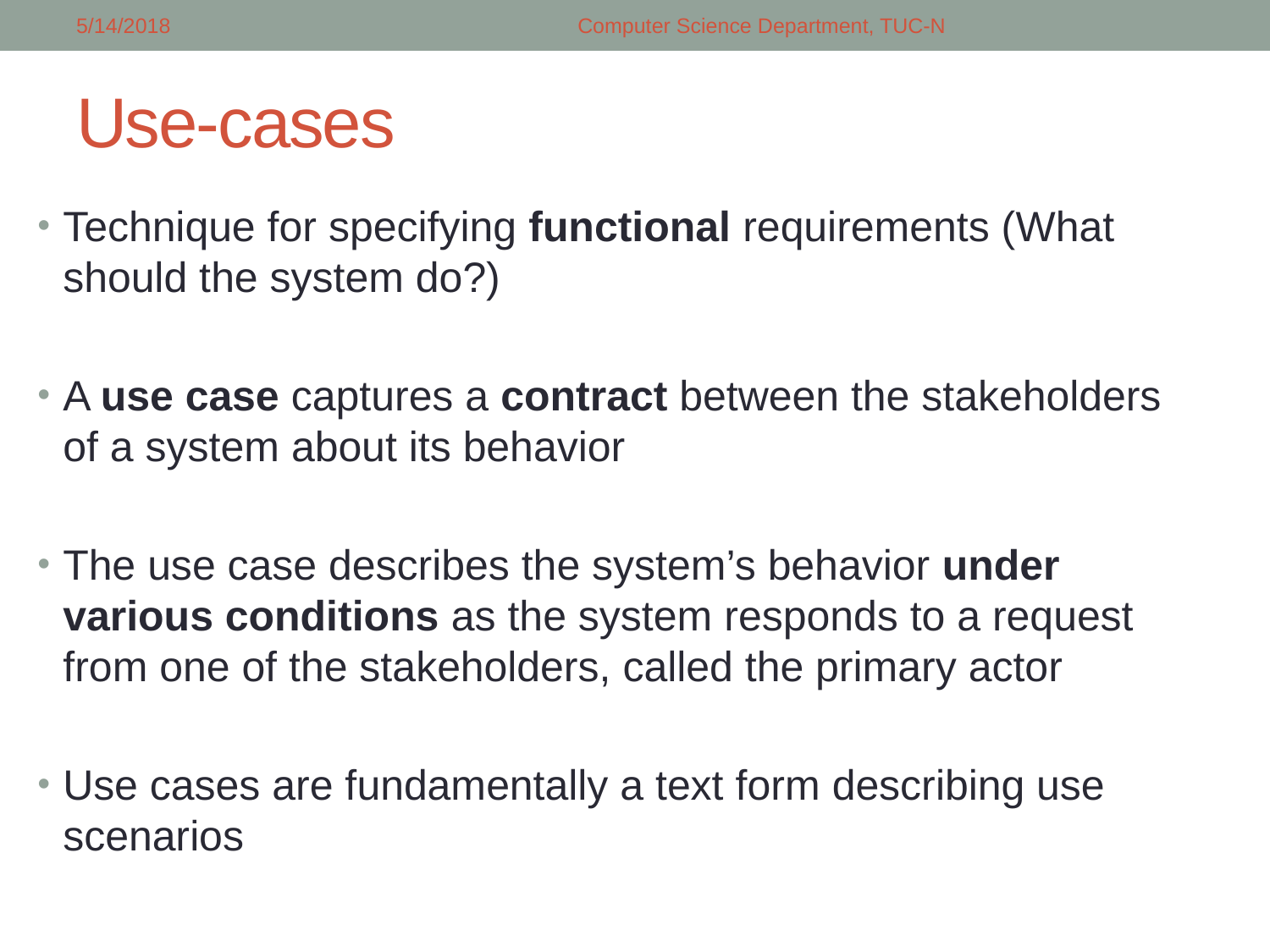

5/14/2018
Computer Science Department, TUC-N
# Use-cases
Technique for specifying functional requirements (What should the system do?)

A use case captures a contract between the stakeholders of a system about its behavior

The use case describes the system’s behavior under various conditions as the system responds to a request from one of the stakeholders, called the primary actor

Use cases are fundamentally a text form describing use scenarios